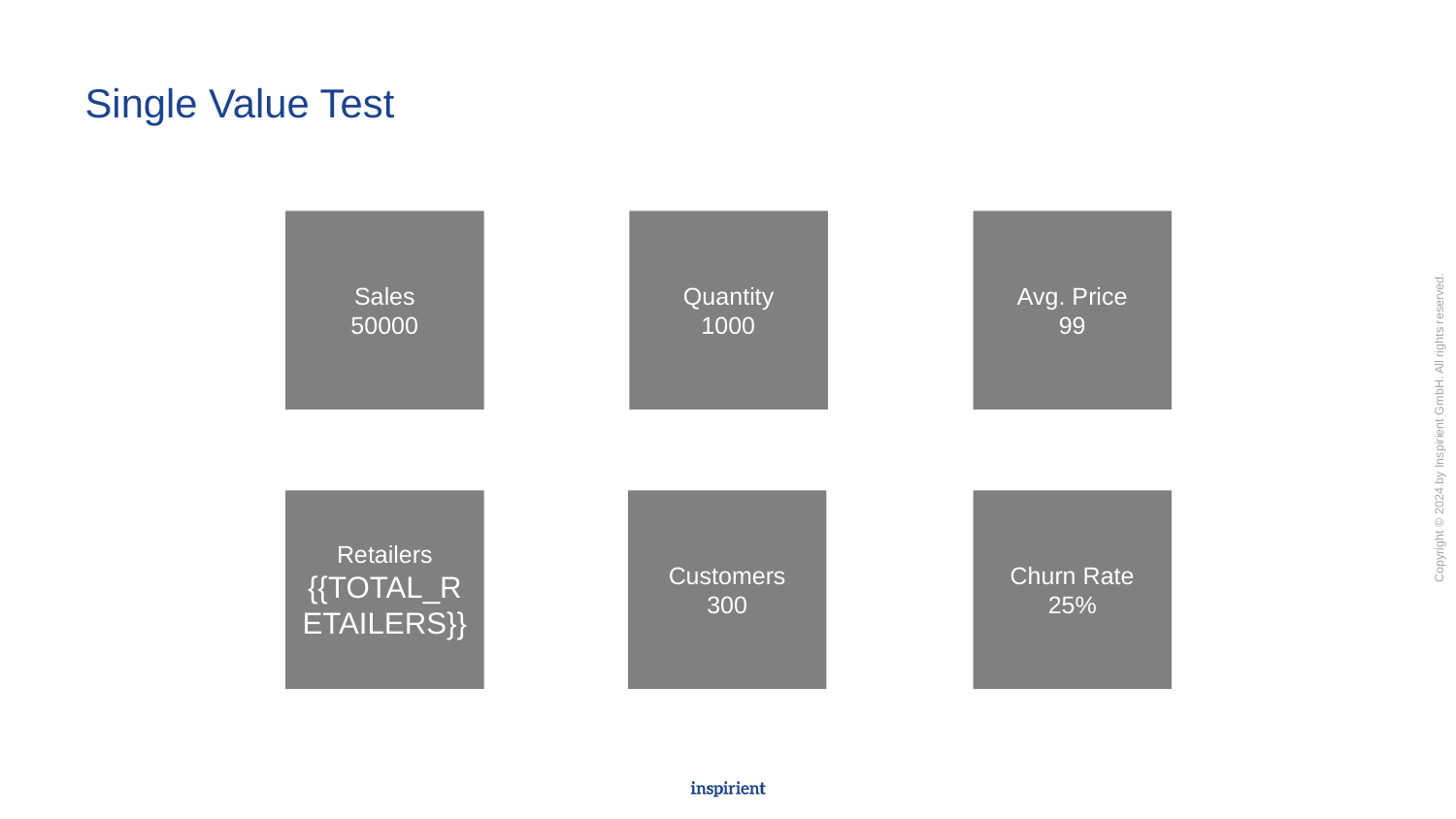

# Single Value Test

Sales
50000
Quantity
1000
Avg. Price
99
Retailers
{{TOTAL_RETAILERS}}
Churn Rate
25%
Customers
300
2